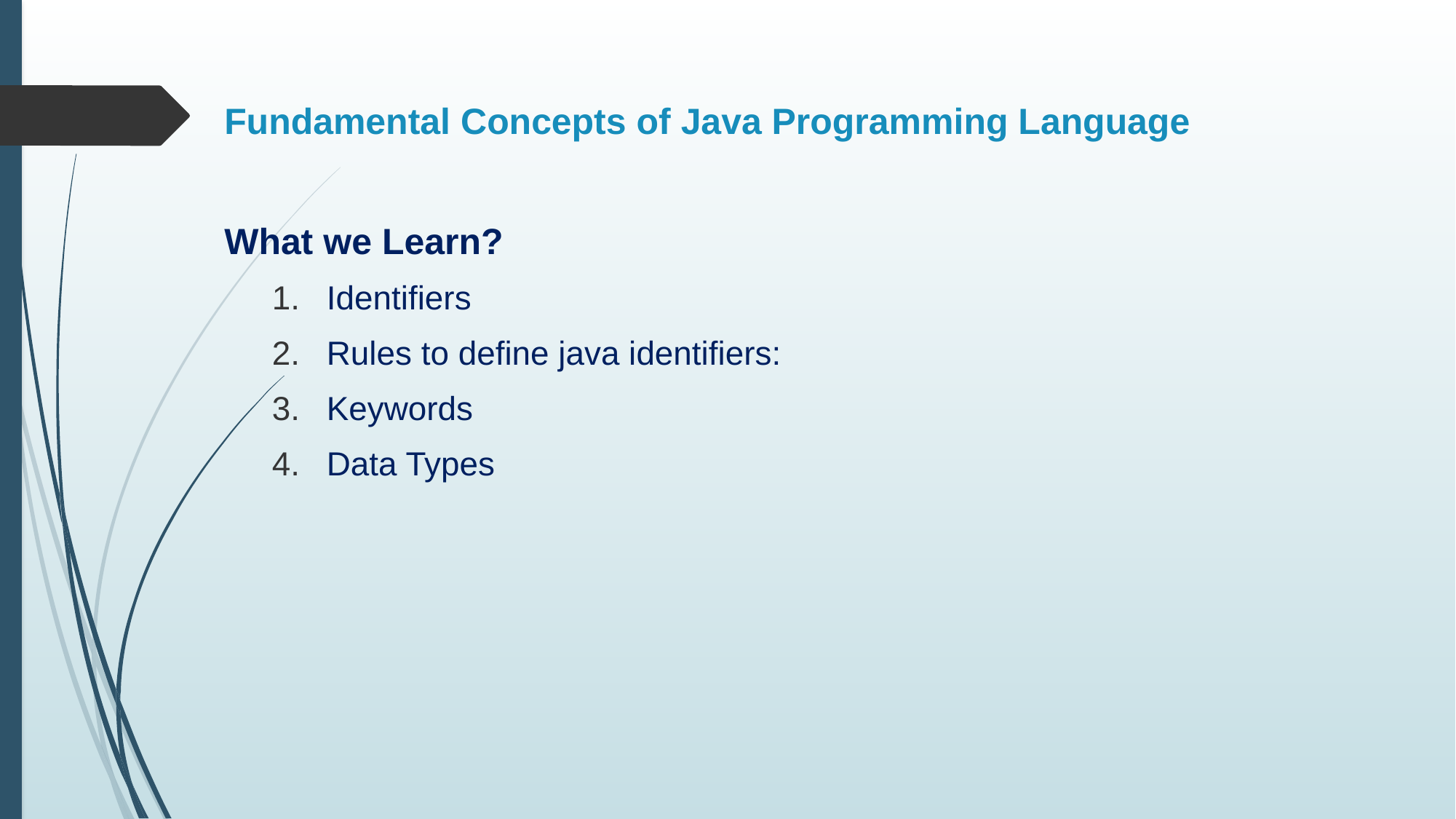

# Fundamental Concepts of Java Programming Language
What we Learn?
Identifiers
Rules to define java identifiers:
Keywords
Data Types